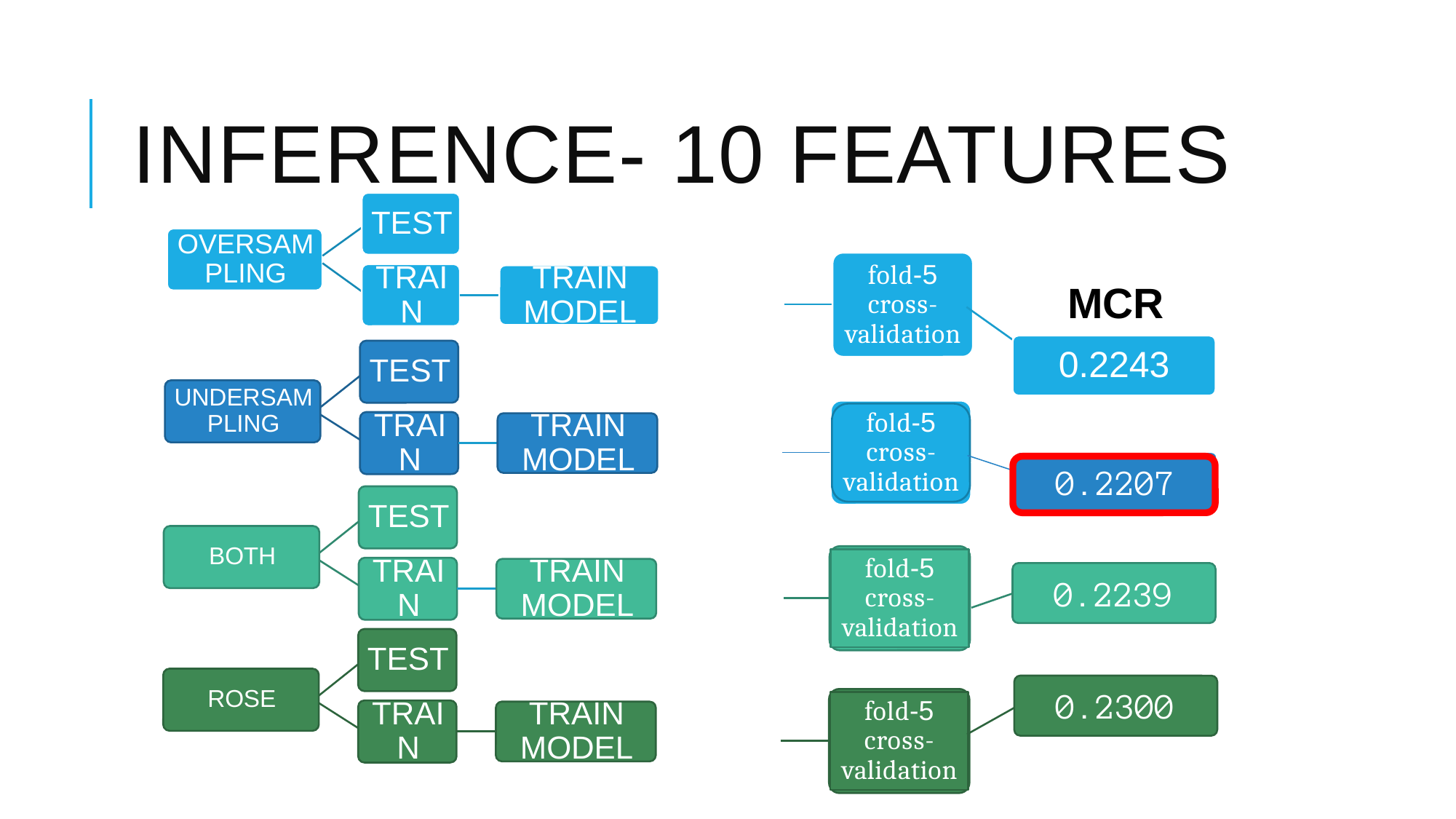

# Inference- 10 features
OVERSAMPLING

TEST

TRAIN

TRAIN MODEL

5-fold cross-validation

MCR

UNDERSAMPLING

TEST

TRAIN

TRAIN MODEL

5-fold cross-validation

0.2243
0.2207

BOTH

TEST

TRAIN

TRAIN MODEL

5-fold cross-validation

0.2239

ROSE

TEST

TRAIN

TRAIN MODEL

5-fold cross-validation

0.2300